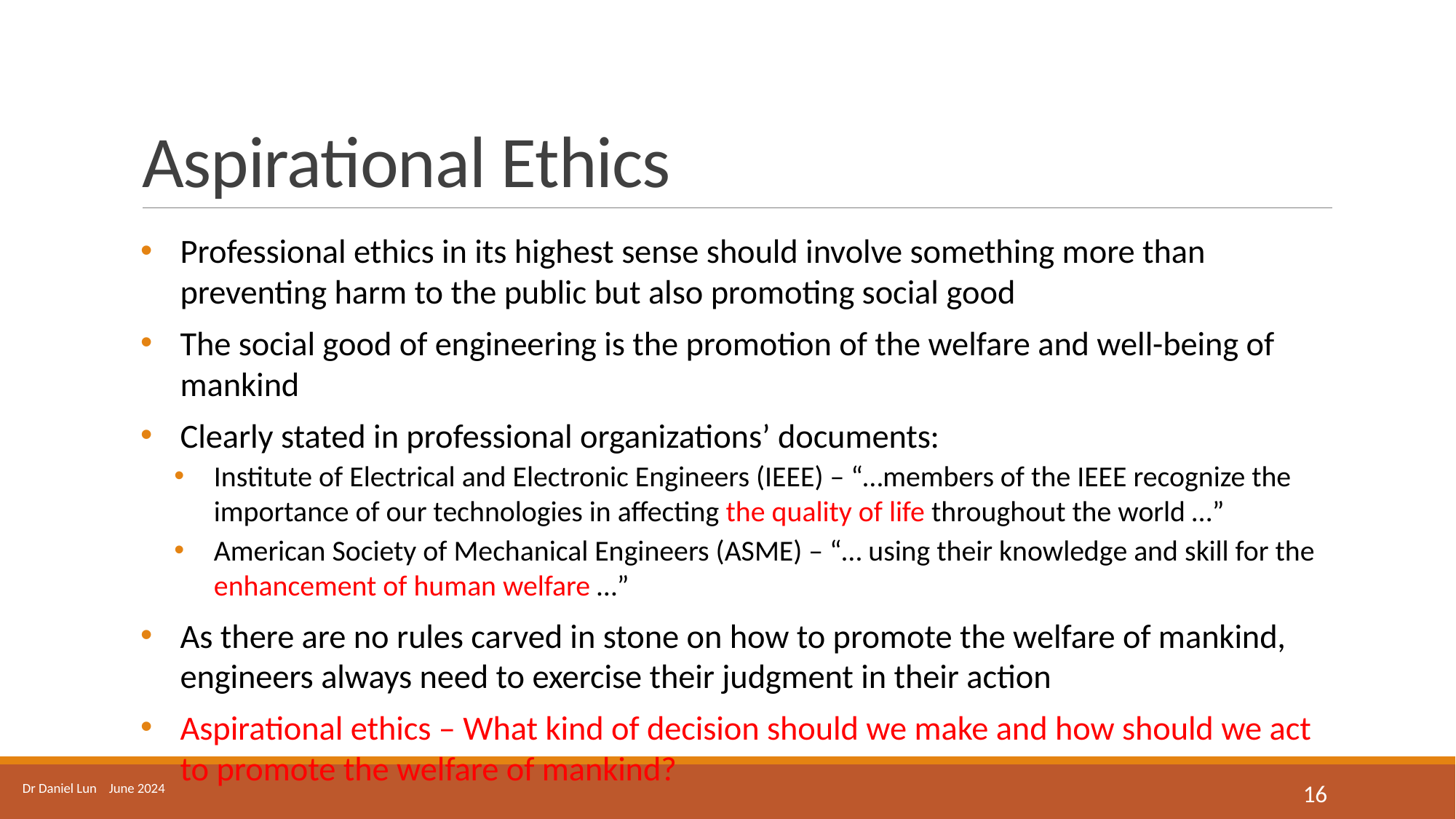

# Aspirational Ethics
Professional ethics in its highest sense should involve something more than preventing harm to the public but also promoting social good
The social good of engineering is the promotion of the welfare and well-being of mankind
Clearly stated in professional organizations’ documents:
Institute of Electrical and Electronic Engineers (IEEE) – “…members of the IEEE recognize the importance of our technologies in affecting the quality of life throughout the world …”
American Society of Mechanical Engineers (ASME) – “… using their knowledge and skill for the enhancement of human welfare …”
As there are no rules carved in stone on how to promote the welfare of mankind, engineers always need to exercise their judgment in their action
Aspirational ethics – What kind of decision should we make and how should we act to promote the welfare of mankind?

Dr Daniel Lun    June 2024
16